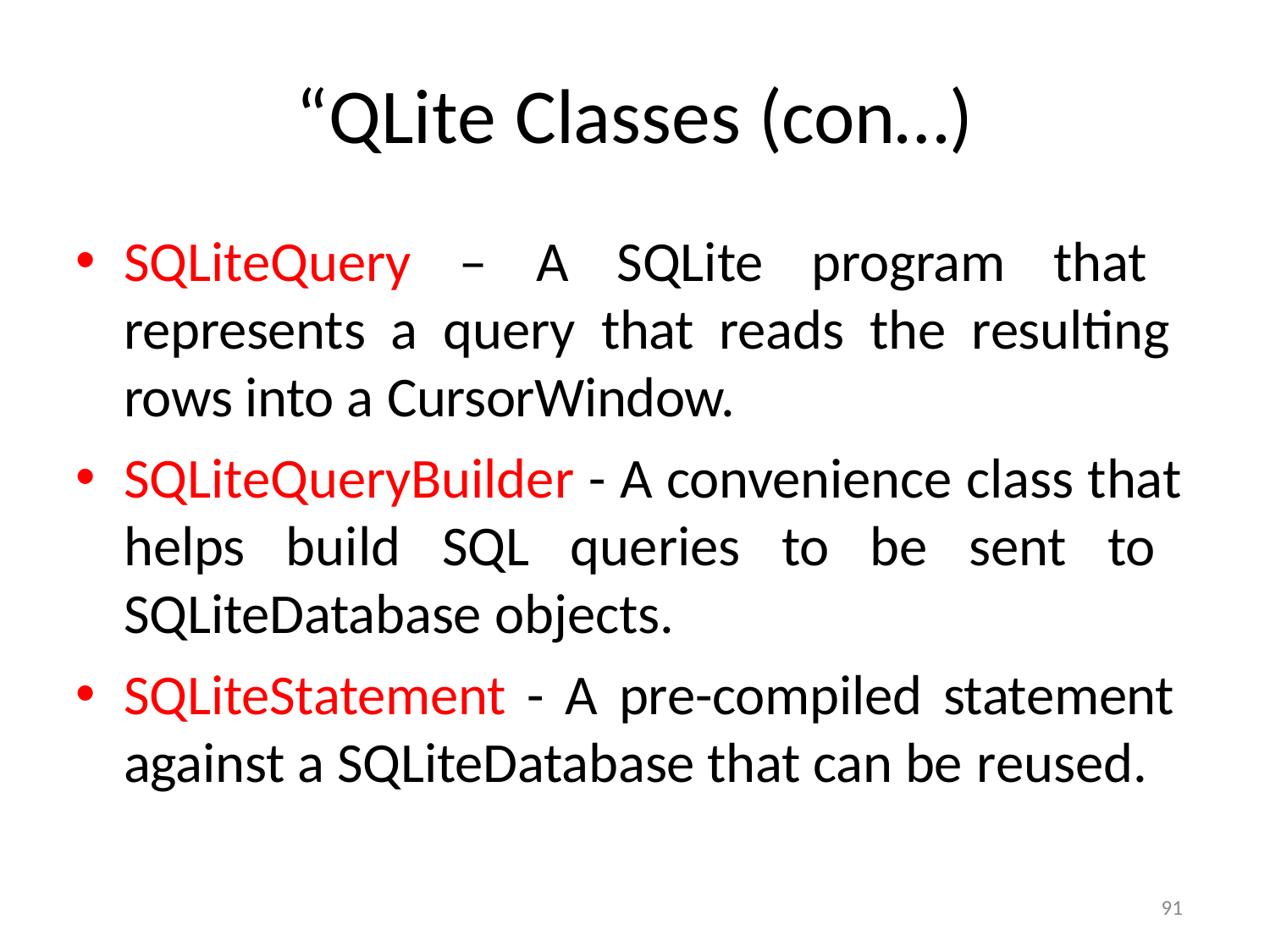

# “QLite Classes (con…)
SQLiteQuery – A SQLite program that  represents a query that reads the resulting  rows into a CursorWindow.
SQLiteQueryBuilder - A convenience class that  helps build SQL queries to be sent to  SQLiteDatabase objects.
SQLiteStatement - A pre-compiled statement  against a SQLiteDatabase that can be reused.
91